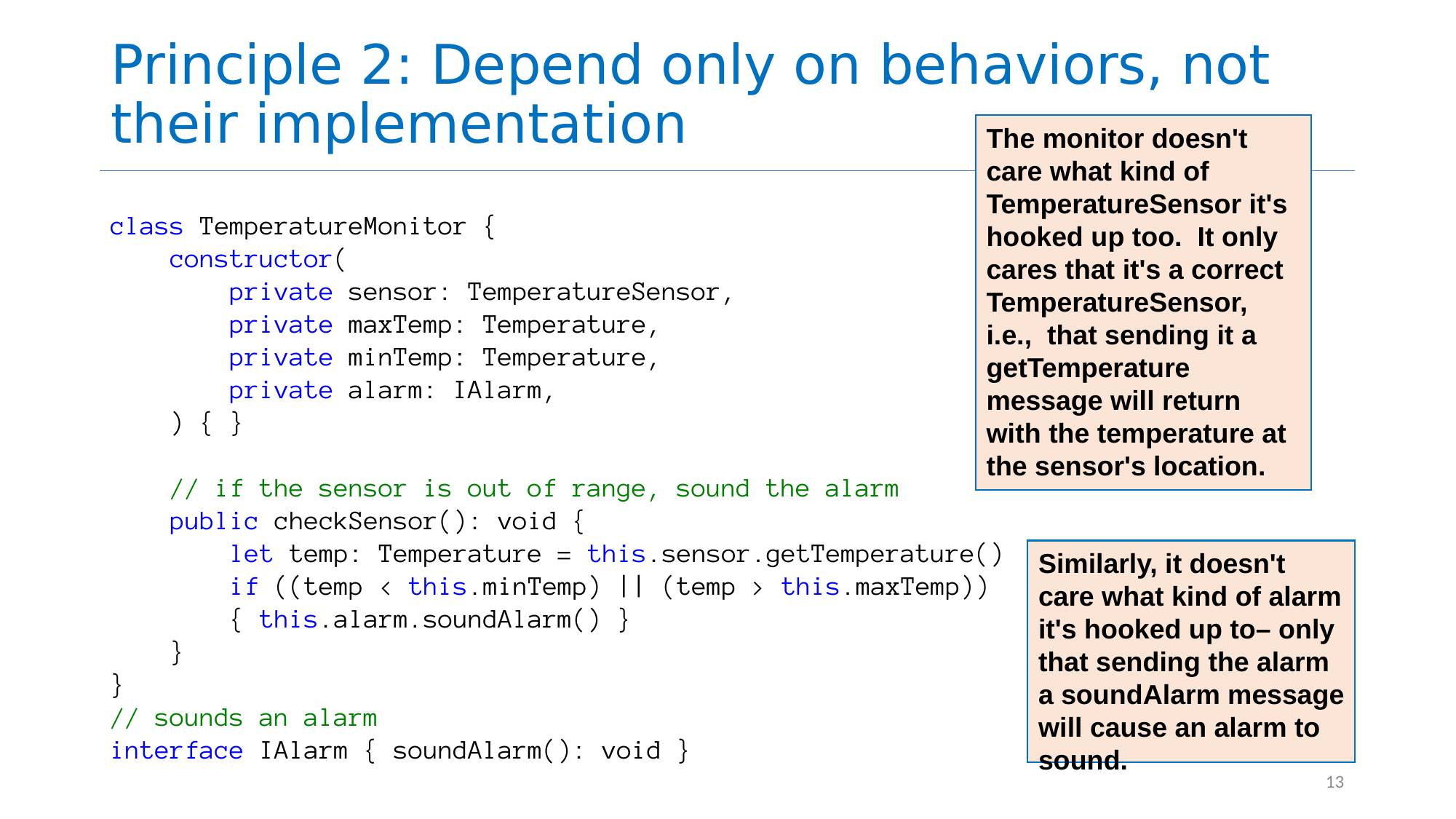

# Principle 2: Depend only on behaviors, not their implementation
The monitor doesn't care what kind of TemperatureSensor it's hooked up too.  It only cares that it's a correct TemperatureSensor, i.e.,  that sending it a getTemperature message will return with the temperature at the sensor's location.
class TemperatureMonitor {
    constructor(
        private sensor: TemperatureSensor,
        private maxTemp: Temperature,
        private minTemp: Temperature,
        private alarm: IAlarm,
    ) { }
    // if the sensor is out of range, sound the alarm
    public checkSensor(): void {
        let temp: Temperature = this.sensor.getTemperature()
        if ((temp < this.minTemp) || (temp > this.maxTemp))
        { this.alarm.soundAlarm() }
    }
}
// sounds an alarm
interface IAlarm { soundAlarm(): void }
Similarly, it doesn't care what kind of alarm it's hooked up to– only that sending the alarm a soundAlarm message will cause an alarm to sound.

13